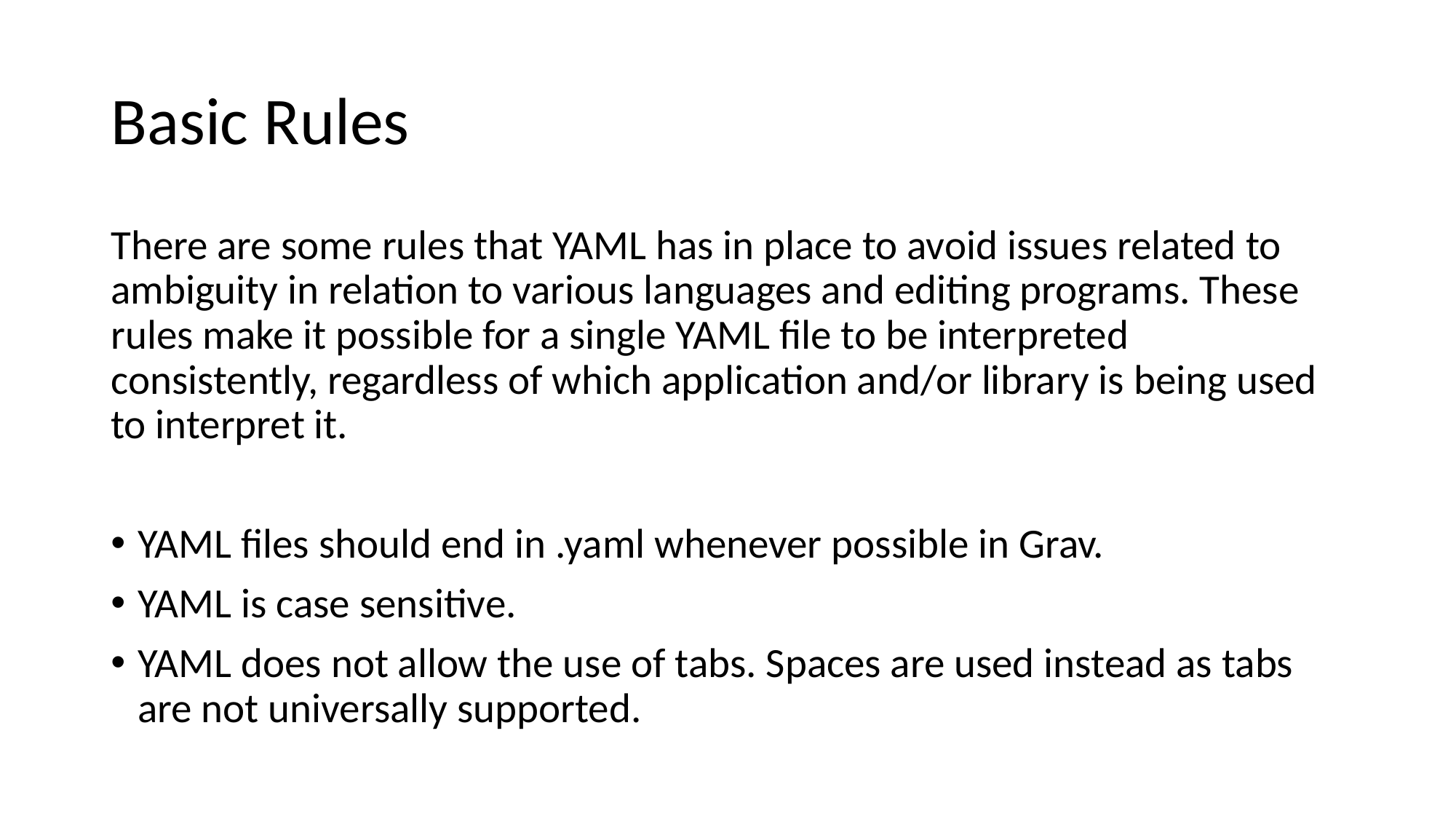

# Basic Rules
There are some rules that YAML has in place to avoid issues related to ambiguity in relation to various languages and editing programs. These rules make it possible for a single YAML file to be interpreted consistently, regardless of which application and/or library is being used to interpret it.

YAML files should end in .yaml whenever possible in Grav.
YAML is case sensitive.
YAML does not allow the use of tabs. Spaces are used instead as tabs are not universally supported.